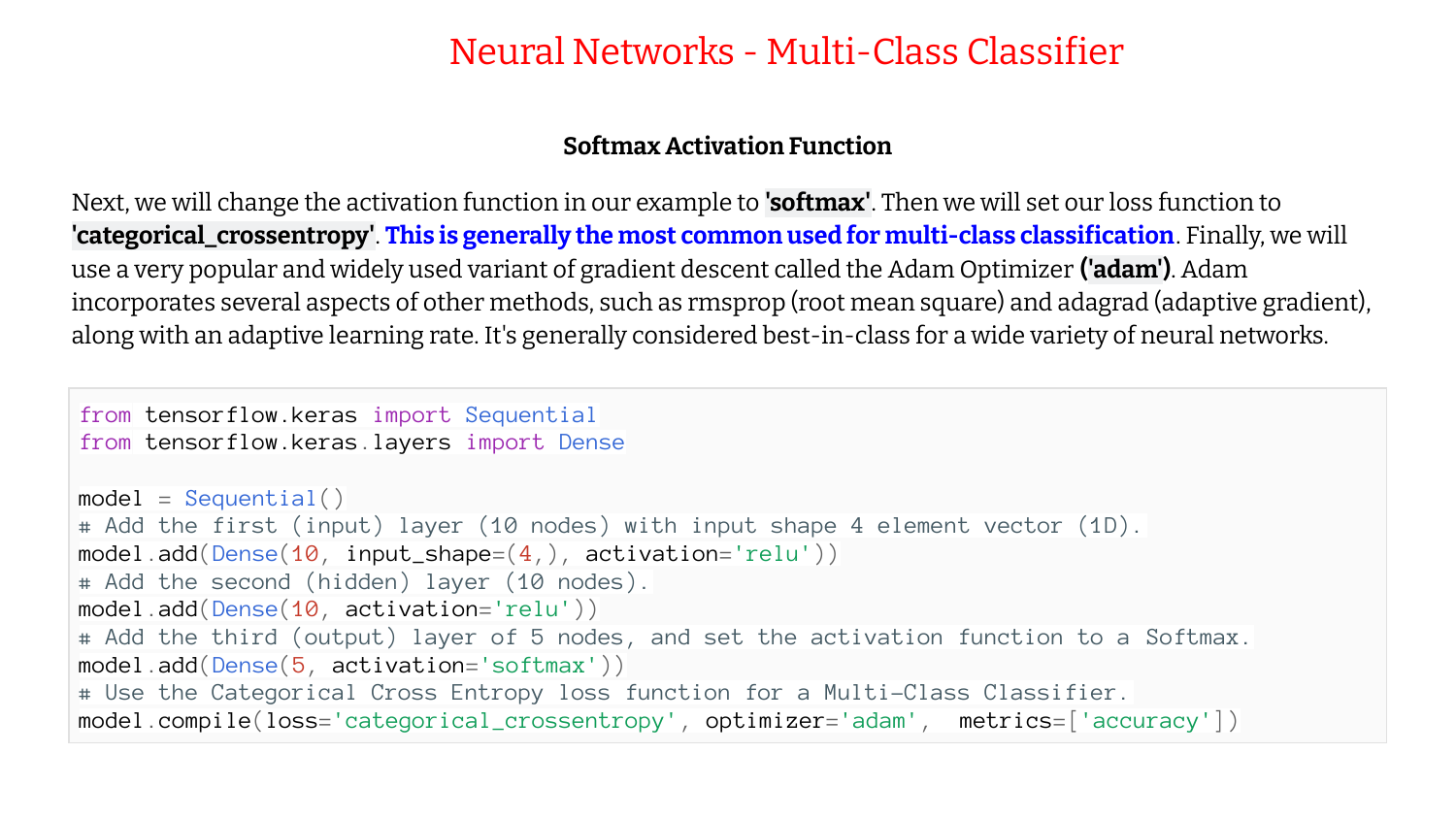

Neural Networks - Multi-Class Classifier
Softmax Activation Function
Next, we will change the activation function in our example to 'softmax'. Then we will set our loss function to 'categorical_crossentropy'. This is generally the most common used for multi-class classification. Finally, we will use a very popular and widely used variant of gradient descent called the Adam Optimizer ('adam'). Adam incorporates several aspects of other methods, such as rmsprop (root mean square) and adagrad (adaptive gradient), along with an adaptive learning rate. It's generally considered best-in-class for a wide variety of neural networks.

| from tensorflow.keras import Sequential from tensorflow.keras.layers import Dense model = Sequential() # Add the first (input) layer (10 nodes) with input shape 4 element vector (1D). model.add(Dense(10, input\_shape=(4,), activation='relu')) # Add the second (hidden) layer (10 nodes). model.add(Dense(10, activation='relu')) # Add the third (output) layer of 5 nodes, and set the activation function to a Softmax. model.add(Dense(5, activation='softmax')) # Use the Categorical Cross Entropy loss function for a Multi-Class Classifier. model.compile(loss='categorical\_crossentropy', optimizer='adam', metrics=['accuracy']) |
| --- |